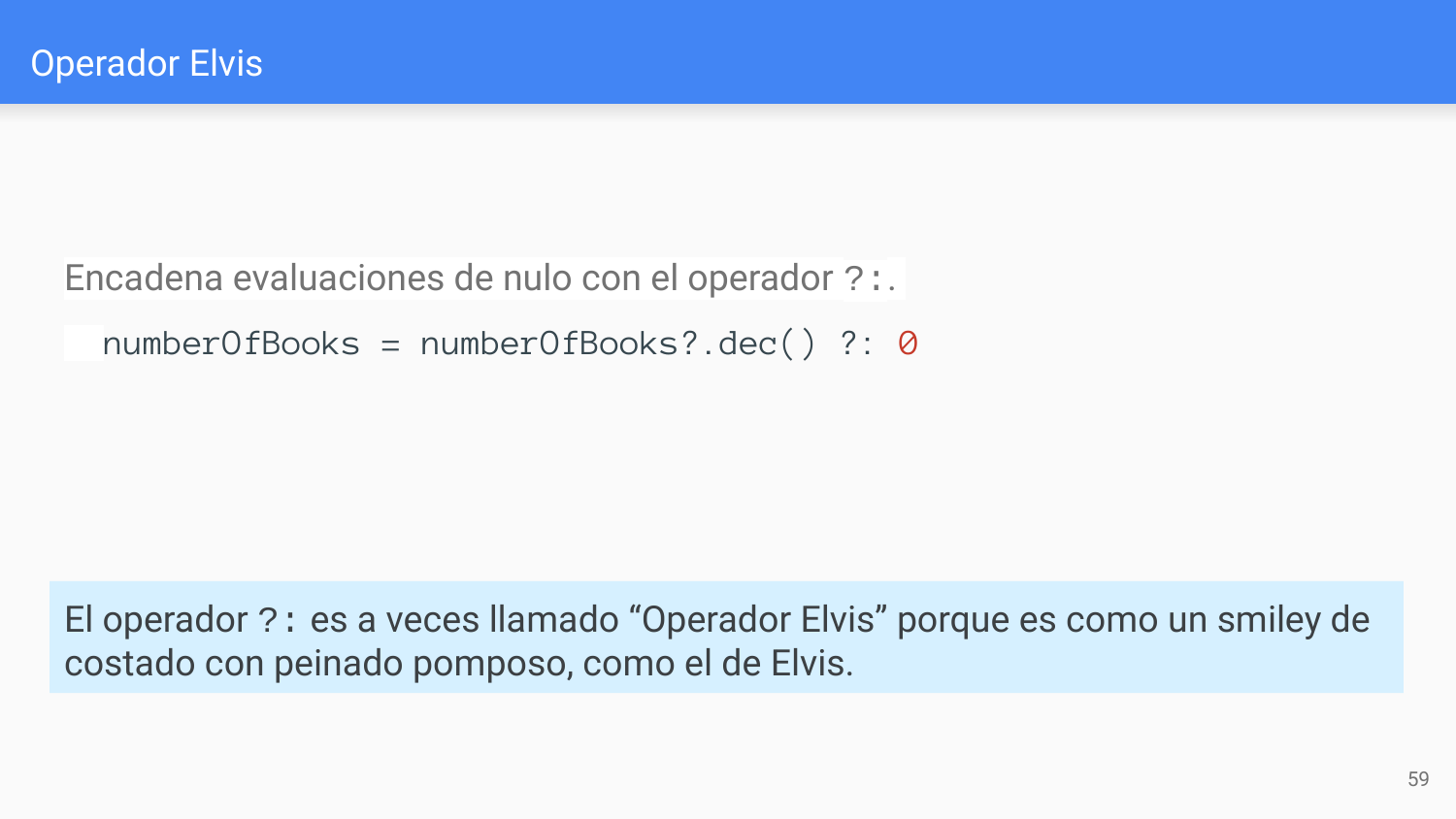

# Operador Elvis
Encadena evaluaciones de nulo con el operador ?:.
  numberOfBooks = numberOfBooks?.dec() ?: 0
El operador ?: es a veces llamado “Operador Elvis” porque es como un smiley de costado con peinado pomposo, como el de Elvis.
59